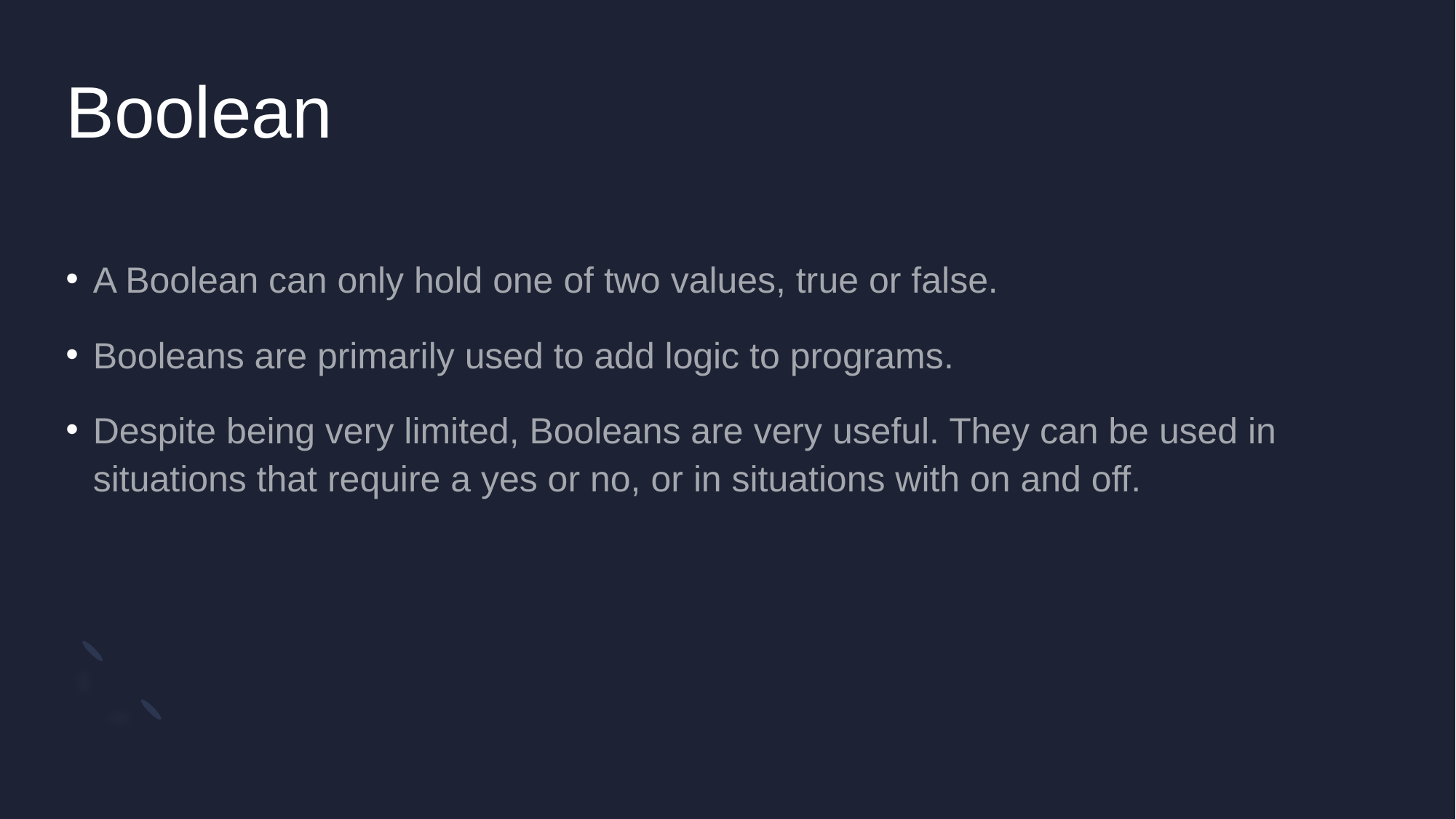

# Boolean
A Boolean can only hold one of two values, true or false.
Booleans are primarily used to add logic to programs.
Despite being very limited, Booleans are very useful. They can be used in situations that require a yes or no, or in situations with on and off.